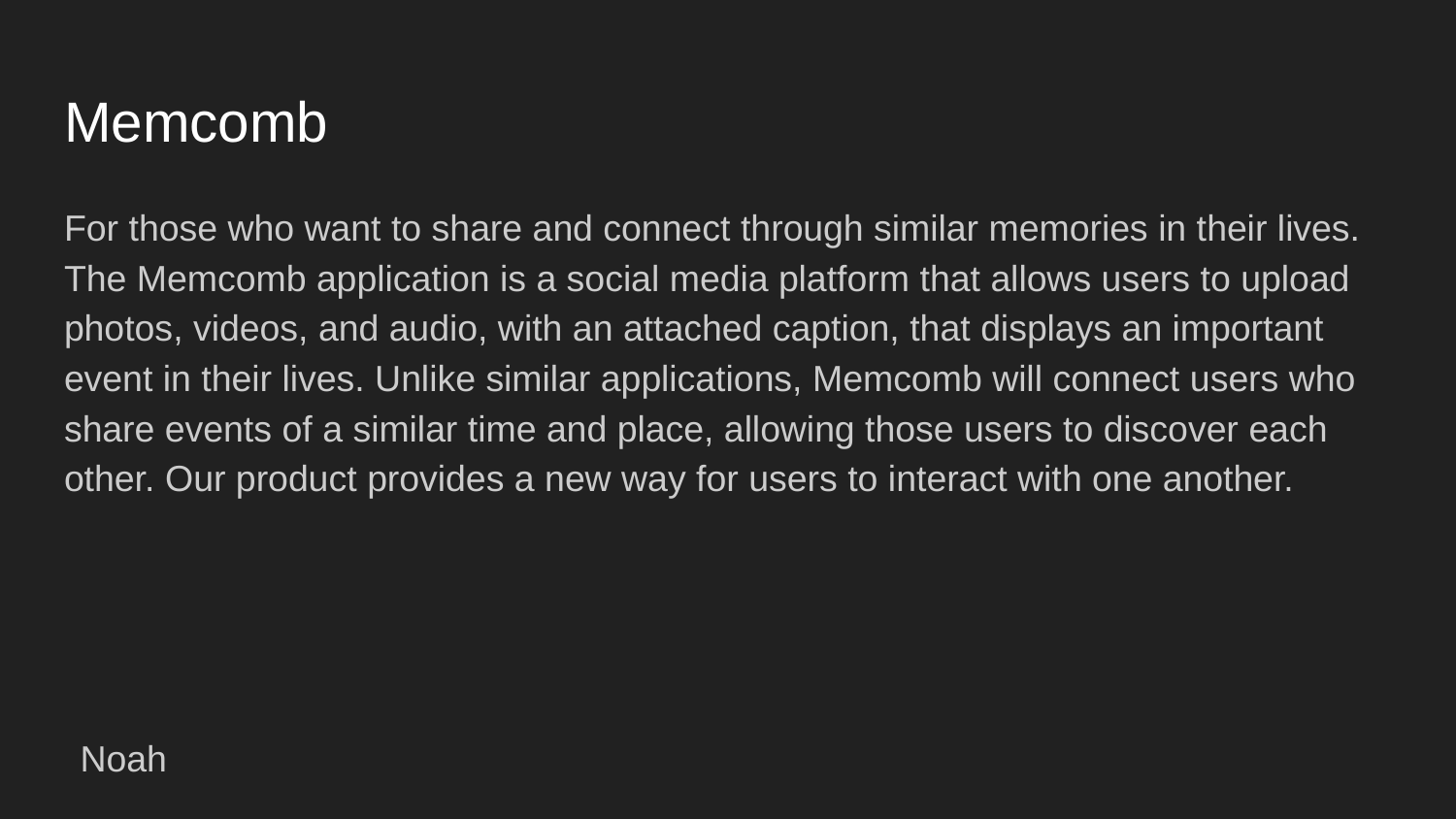

# Memcomb
For those who want to share and connect through similar memories in their lives. The Memcomb application is a social media platform that allows users to upload photos, videos, and audio, with an attached caption, that displays an important event in their lives. Unlike similar applications, Memcomb will connect users who share events of a similar time and place, allowing those users to discover each other. Our product provides a new way for users to interact with one another.

Noah